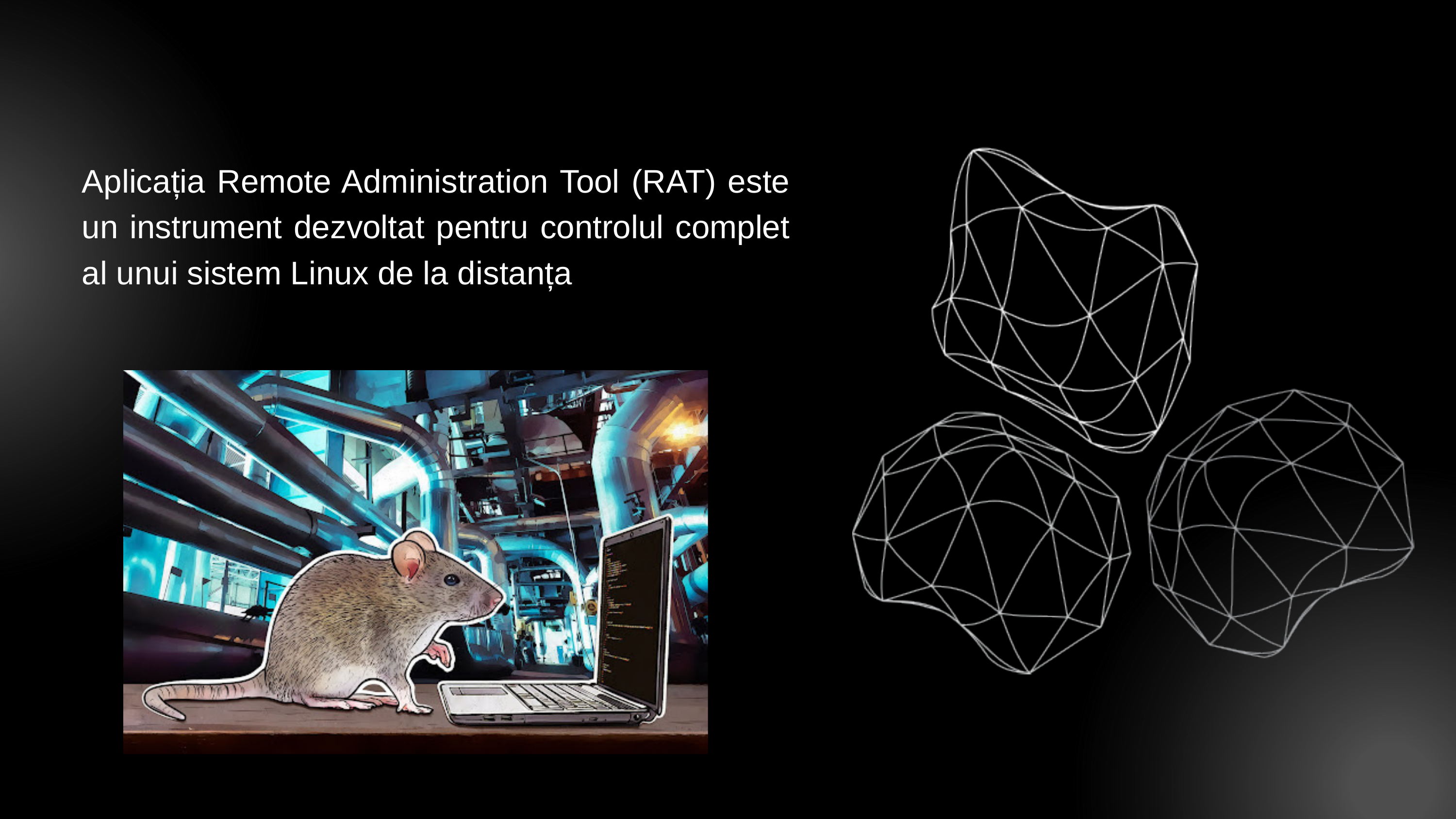

Aplicația Remote Administration Tool (RAT) este un instrument dezvoltat pentru controlul complet al unui sistem Linux de la distanța